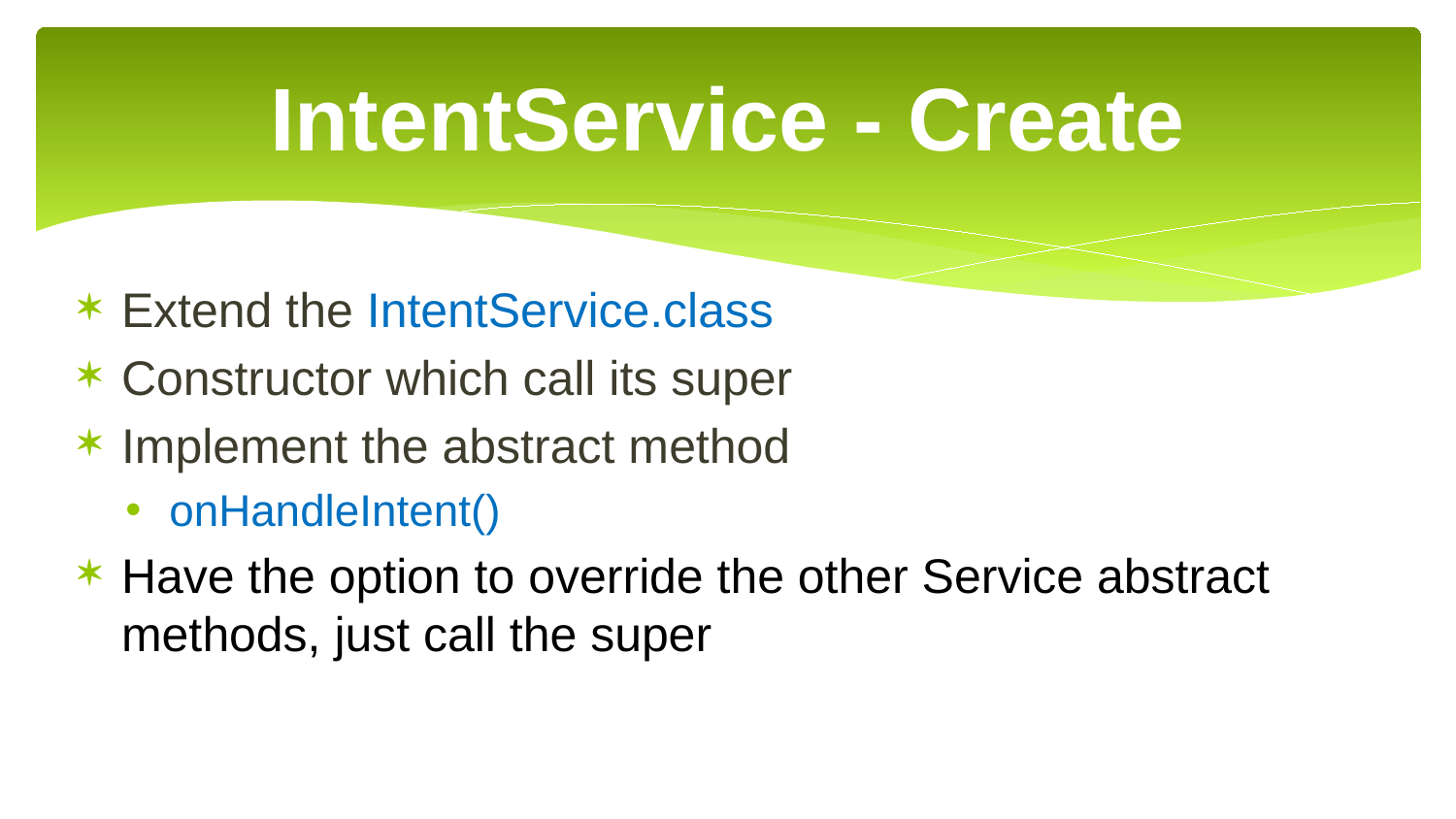

# IntentService - Create
Extend the IntentService.class
Constructor which call its super
Implement the abstract method
onHandleIntent()
Have the option to override the other Service abstract methods, just call the super